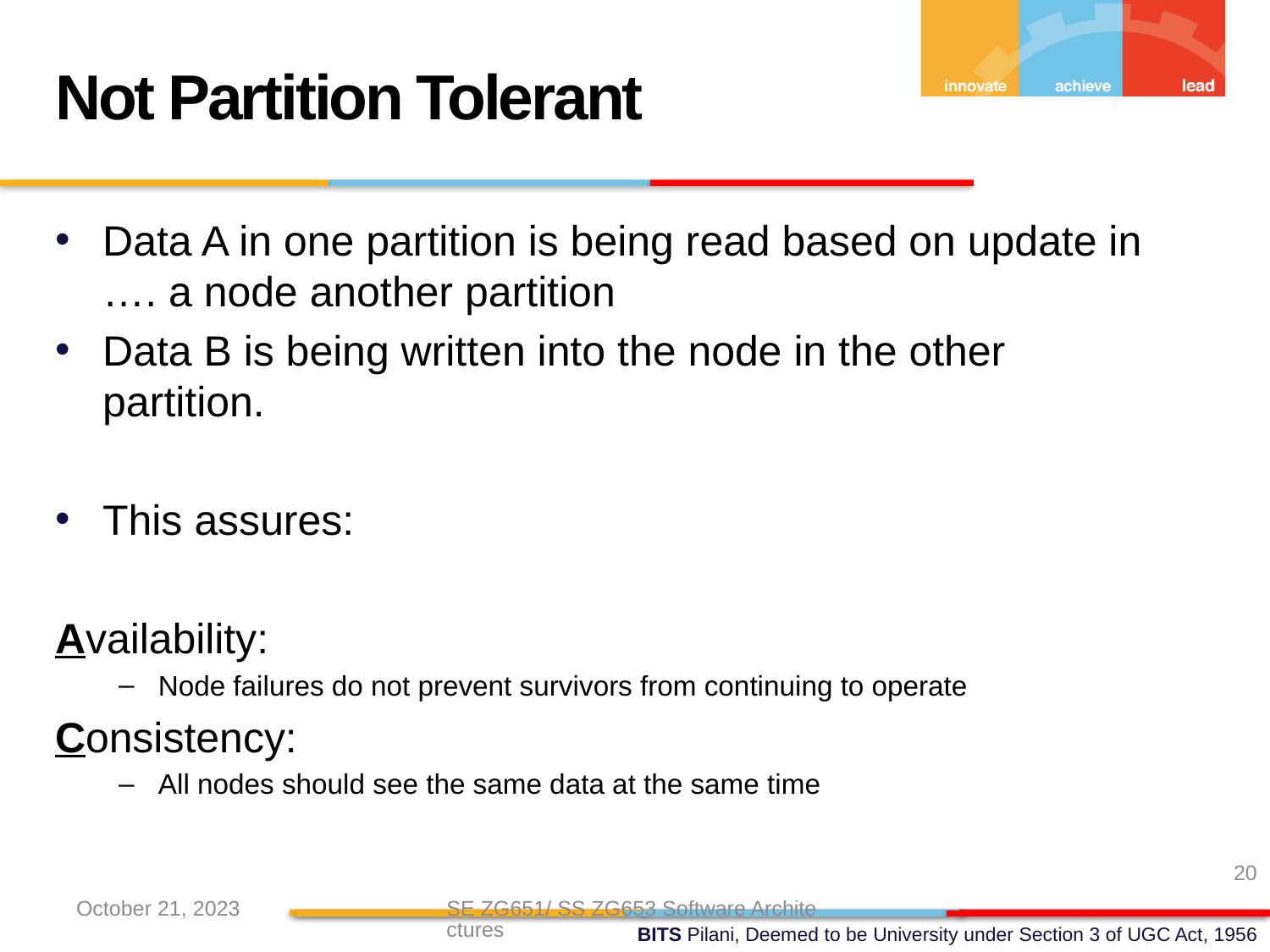

Not Partition Tolerant
Data A in one partition is being read based on update in …. a node another partition
Data B is being written into the node in the other partition.

This assures:

Availability:
Node failures do not prevent survivors from continuing to operate
Consistency:
All nodes should see the same data at the same time

20
October 21, 2023
SE ZG651/ SS ZG653 Software Architectures